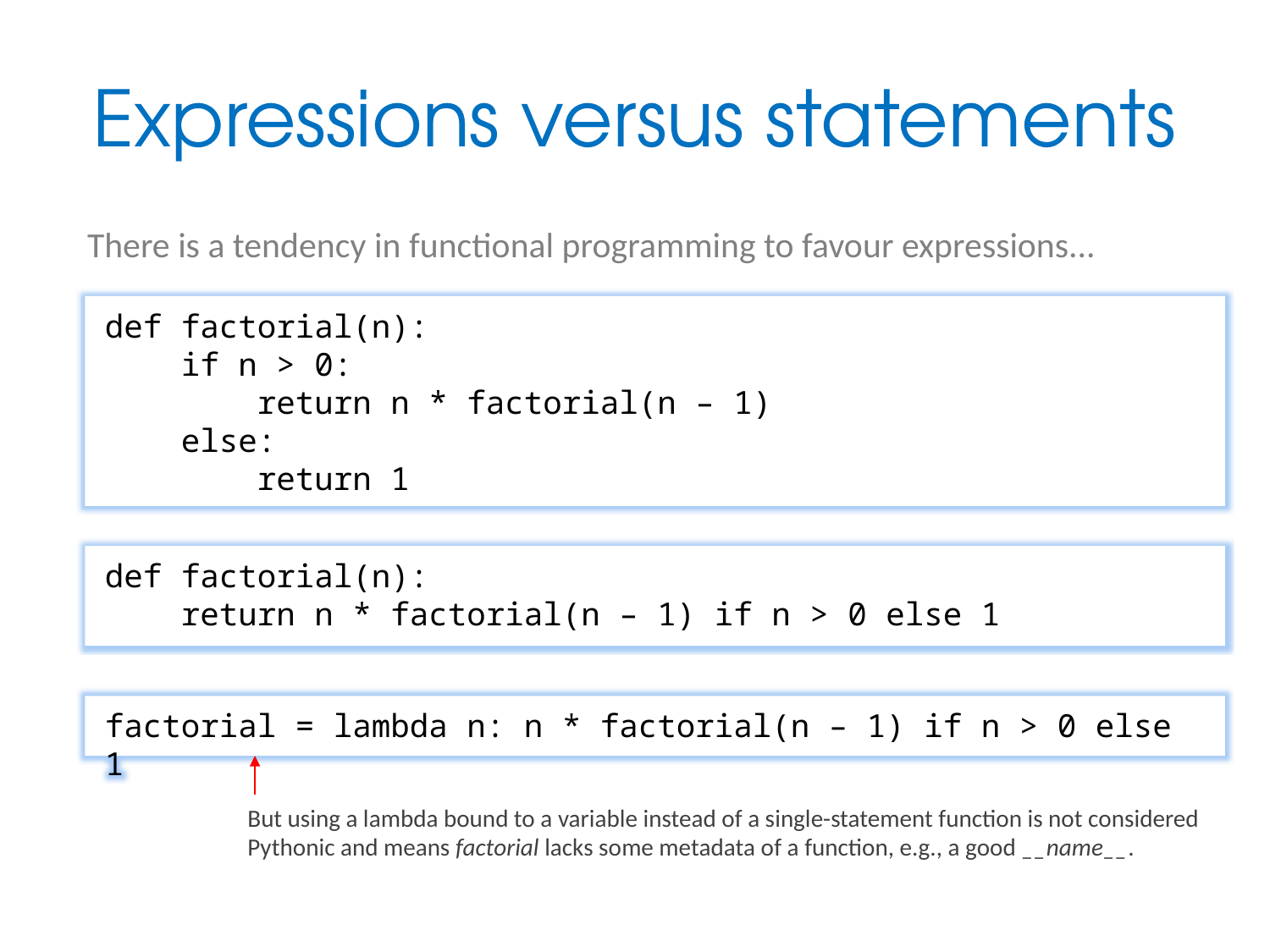

# Expressions versus statements
There is a tendency in functional programming to favour expressions...
def factorial(n):
    if n > 0:
        return n * factorial(n – 1)
    else:
        return 1
def factorial(n):
    return n * factorial(n – 1) if n > 0 else 1
factorial = lambda n: n * factorial(n – 1) if n > 0 else 1
But using a lambda bound to a variable instead of a single-statement function is not considered Pythonic and means factorial lacks some metadata of a function, e.g., a good __name__.